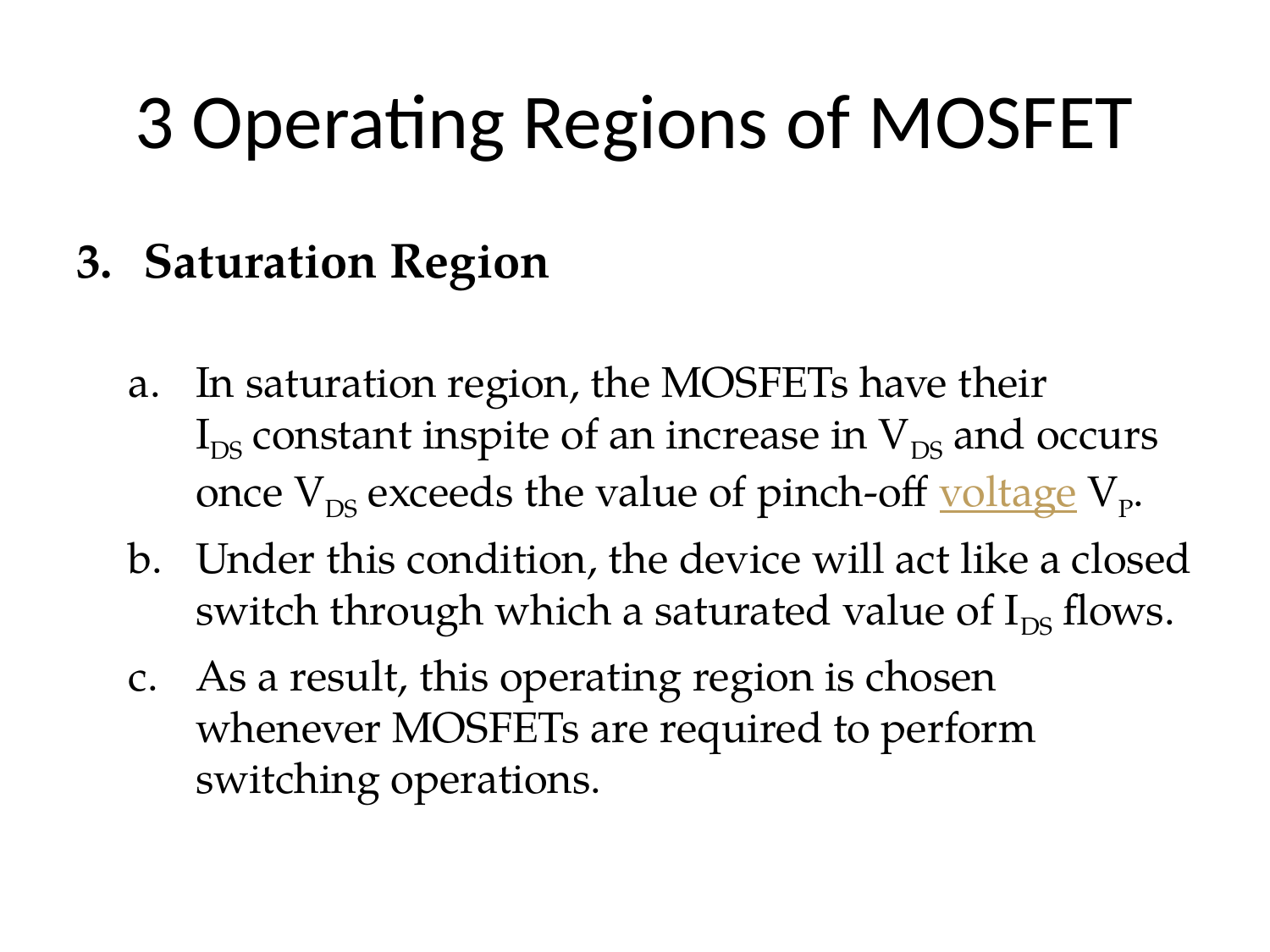

# 3 Operating Regions of MOSFET
Saturation Region
In saturation region, the MOSFETs have their IDS constant inspite of an increase in VDS and occurs once VDS exceeds the value of pinch-off voltage VP.
Under this condition, the device will act like a closed switch through which a saturated value of IDS flows.
As a result, this operating region is chosen whenever MOSFETs are required to perform switching operations.